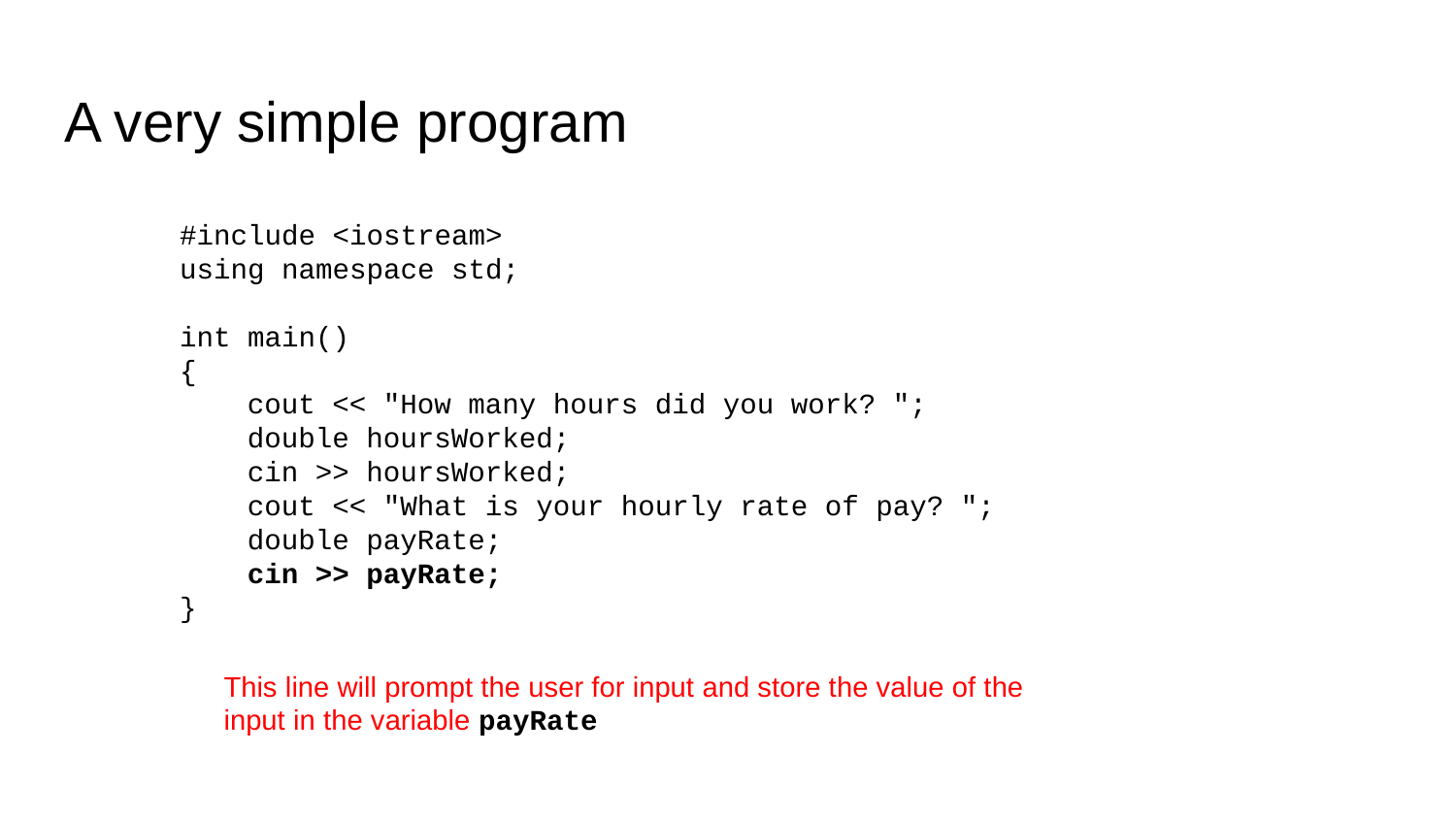

# A very simple program
  #include <iostream>
  using namespace std;

  int main()
  {
      cout << "How many hours did you work? ";
      double hoursWorked;
      cin >> hoursWorked;
      cout << "What is your hourly rate of pay? ";
      double payRate;
      cin >> payRate;
  }

This line will prompt the user for input and store the value of the input in the variable payRate